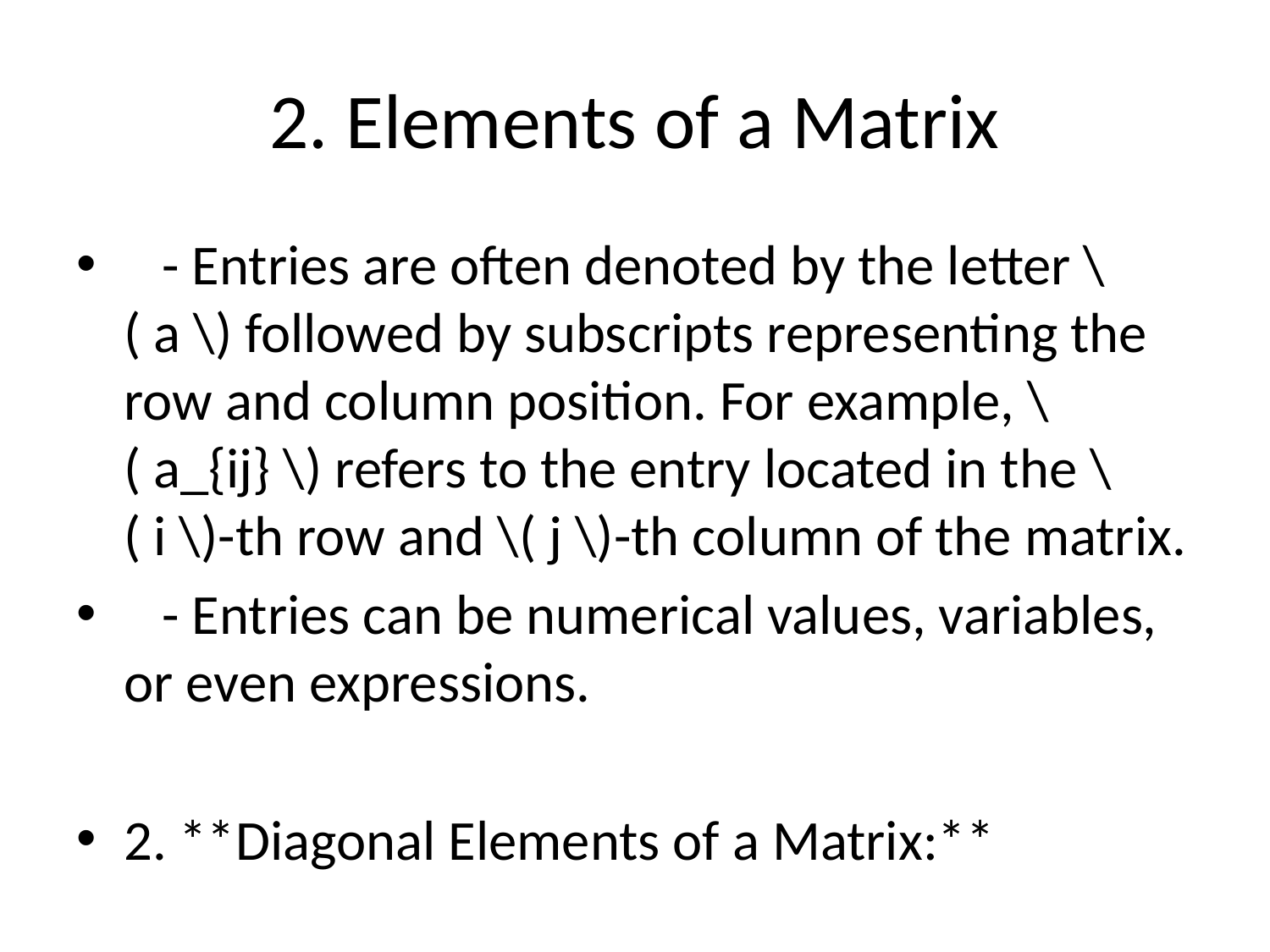

# 2. Elements of a Matrix
   - Entries are often denoted by the letter \( a \) followed by subscripts representing the row and column position. For example, \( a_{ij} \) refers to the entry located in the \( i \)-th row and \( j \)-th column of the matrix.
   - Entries can be numerical values, variables, or even expressions.

2. **Diagonal Elements of a Matrix:**